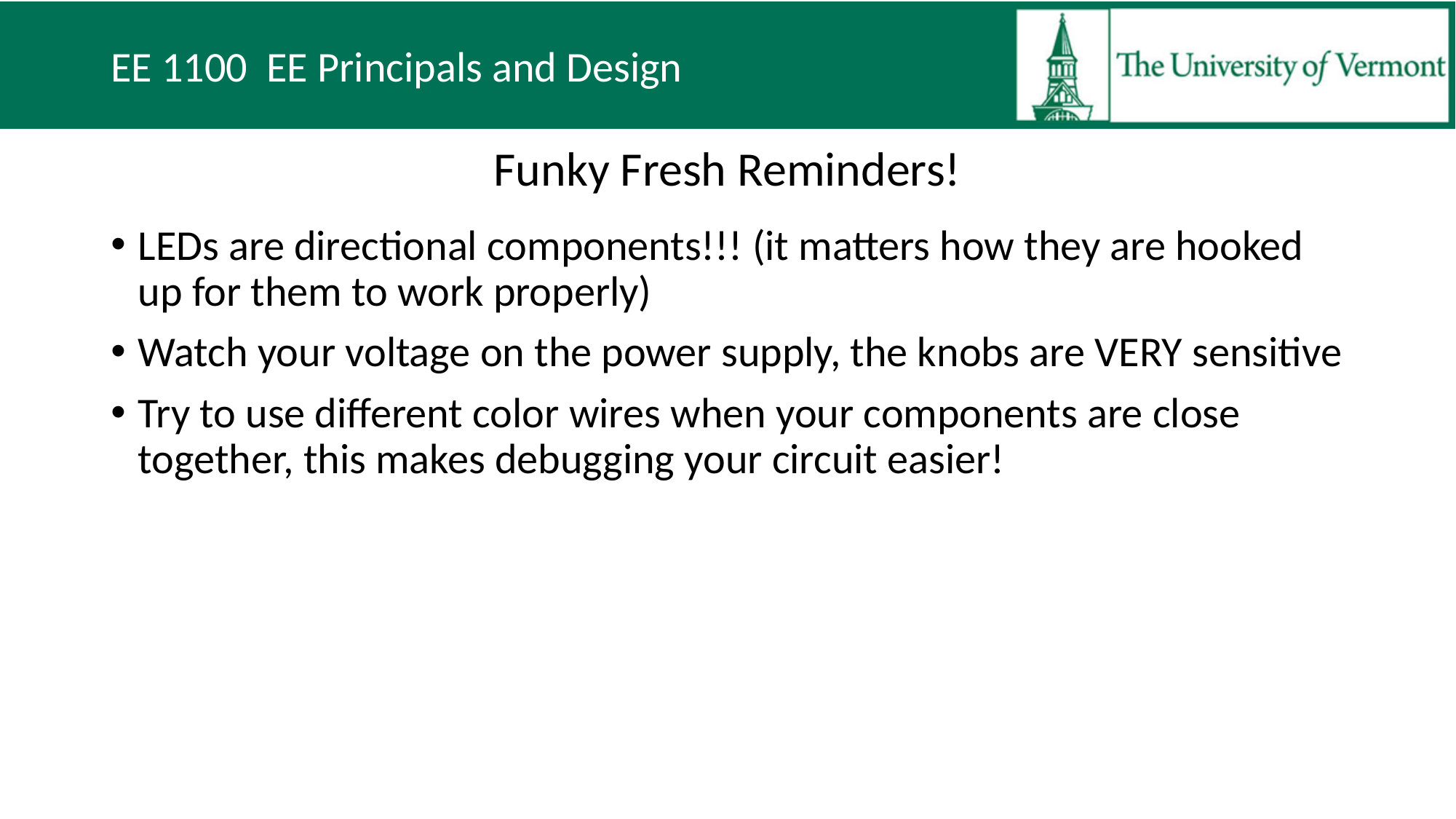

# Funky Fresh Reminders!
LEDs are directional components!!! (it matters how they are hooked up for them to work properly)
Watch your voltage on the power supply, the knobs are VERY sensitive
Try to use different color wires when your components are close together, this makes debugging your circuit easier!